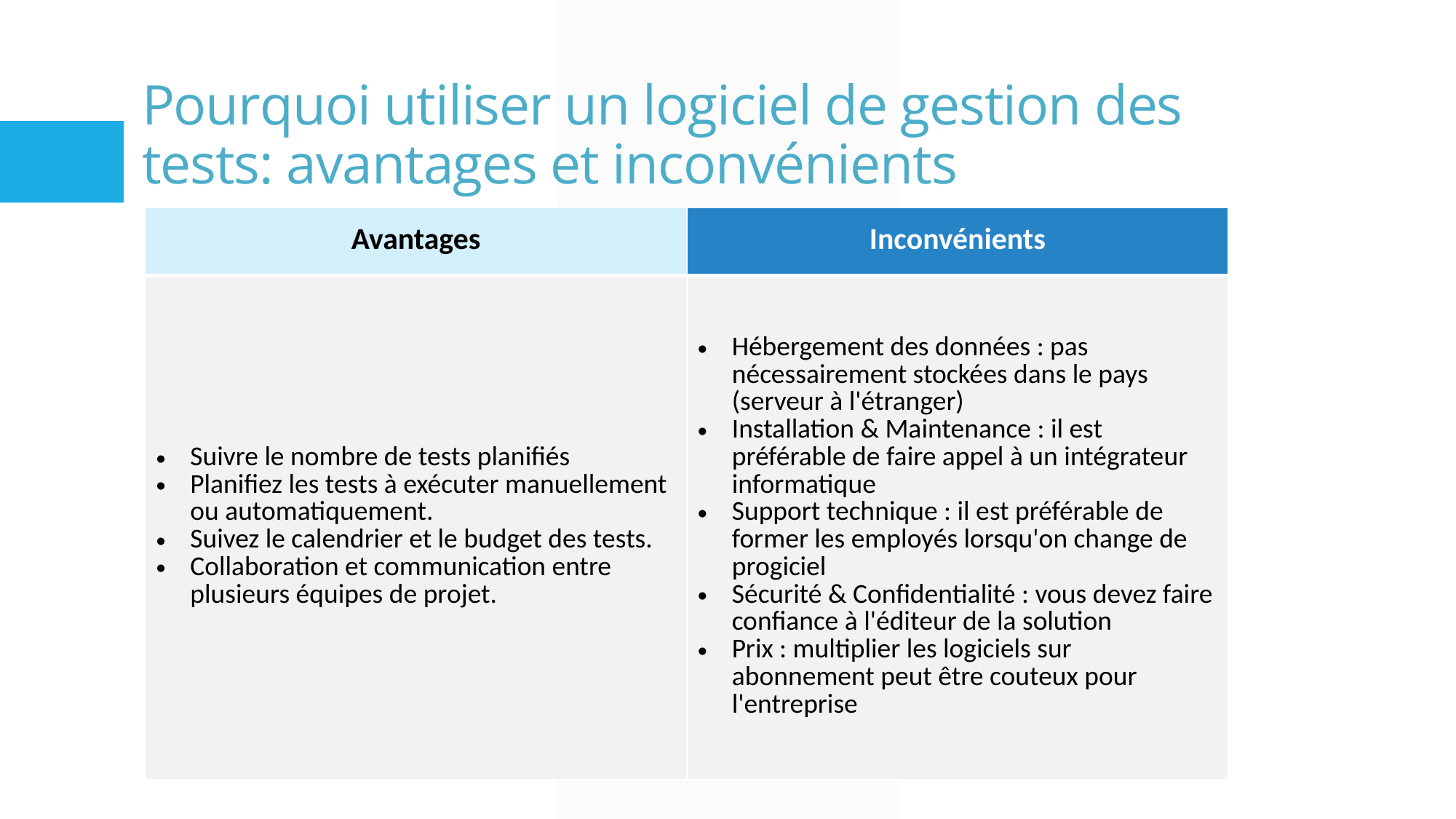

# Pourquoi utiliser un logiciel de gestion des tests: avantages et inconvénients
| Avantages | Inconvénients |
| --- | --- |
| Suivre le nombre de tests planifiés Planifiez les tests à exécuter manuellement ou automatiquement. Suivez le calendrier et le budget des tests. Collaboration et communication entre plusieurs équipes de projet. | Hébergement des données : pas nécessairement stockées dans le pays (serveur à l'étranger) Installation & Maintenance : il est préférable de faire appel à un intégrateur informatique Support technique : il est préférable de former les employés lorsqu'on change de progiciel Sécurité & Confidentialité : vous devez faire confiance à l'éditeur de la solution Prix : multiplier les logiciels sur abonnement peut être couteux pour l'entreprise |